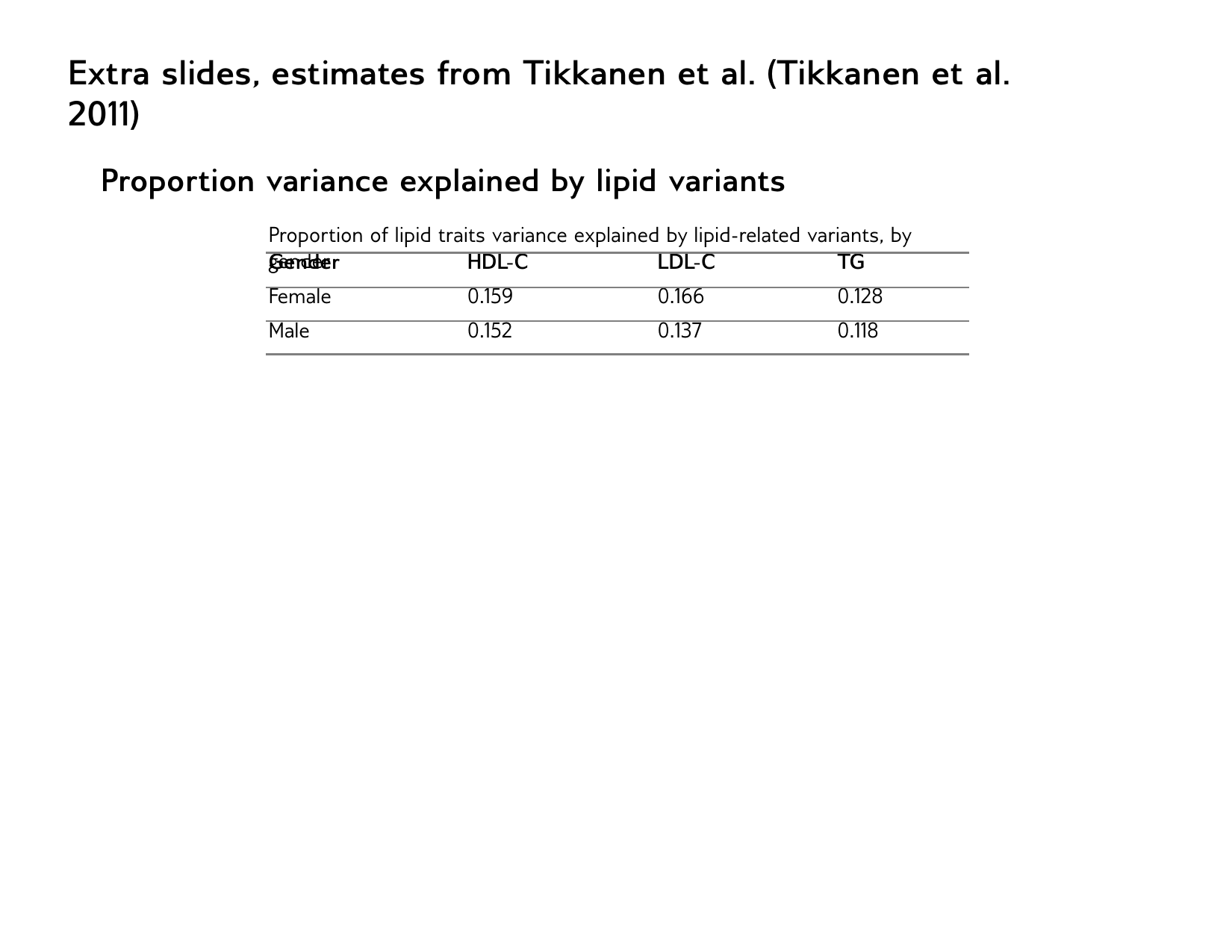

# Extra slides, estimates from Tikkanen et al. (Tikkanen et al.  2011)
Proportion variance explained by lipid variants
Proportion of lipid traits variance explained by lipid-related variants, by gender
| Gender | HDL-C | LDL-C | TG |
| --- | --- | --- | --- |
| Female | 0.159 | 0.166 | 0.128 |
| Male | 0.152 | 0.137 | 0.118 |